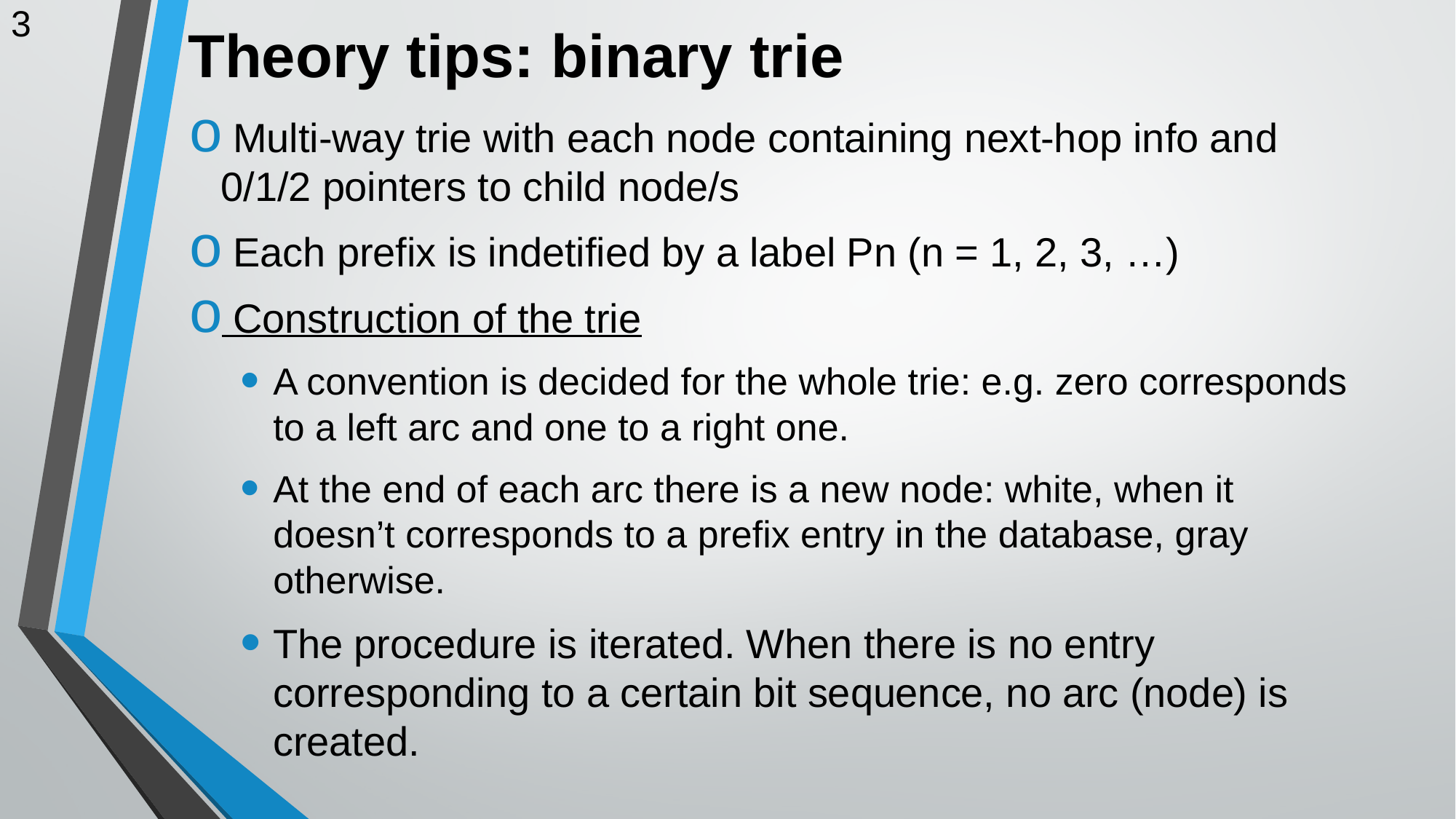

3
# Theory tips: binary trie
 Multi-way trie with each node containing next-hop info and 0/1/2 pointers to child node/s
 Each prefix is indetified by a label Pn (n = 1, 2, 3, …)
 Construction of the trie
A convention is decided for the whole trie: e.g. zero corresponds to a left arc and one to a right one.
At the end of each arc there is a new node: white, when it doesn’t corresponds to a prefix entry in the database, gray otherwise.
The procedure is iterated. When there is no entry corresponding to a certain bit sequence, no arc (node) is created.